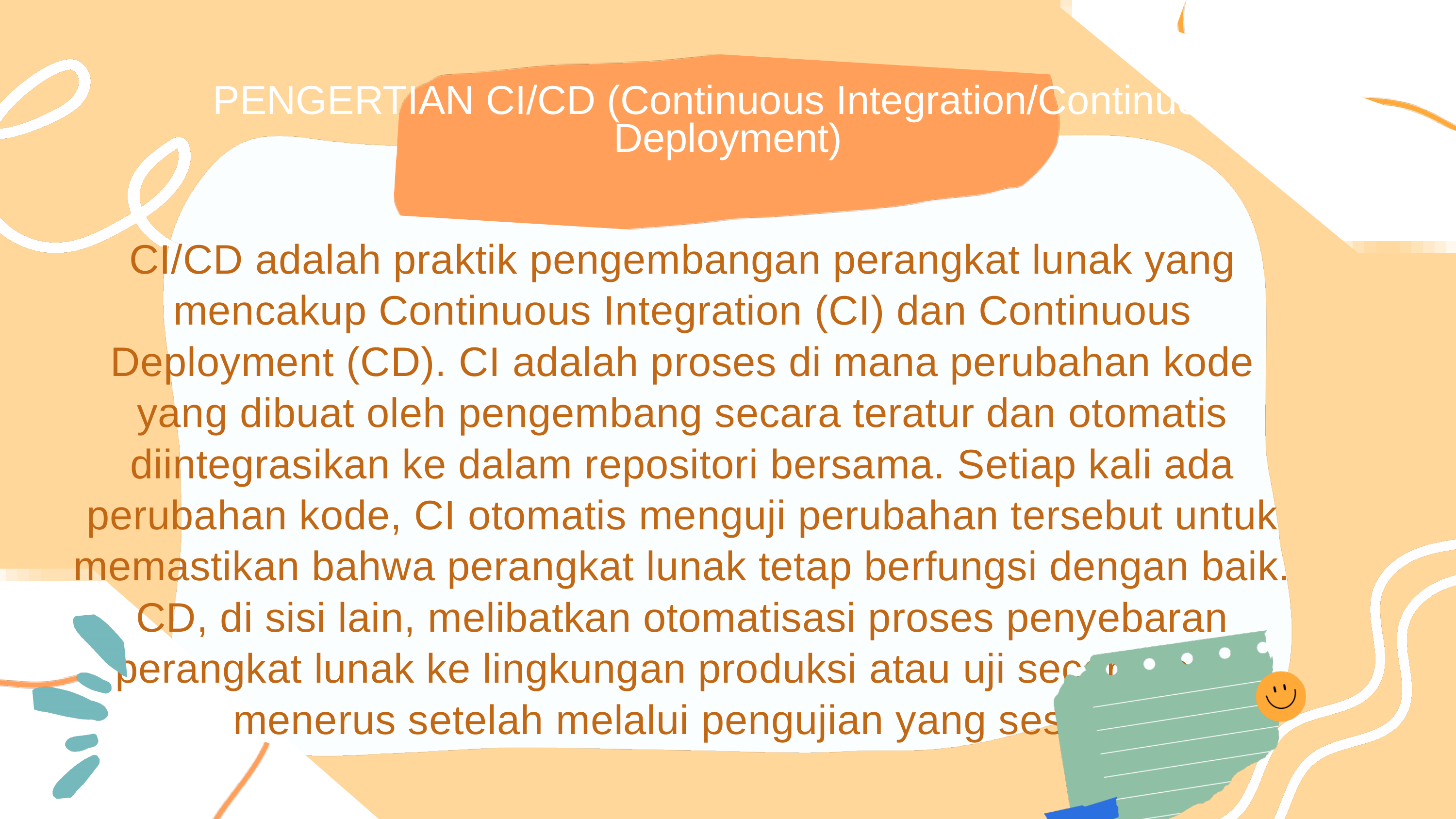

PENGERTIAN CI/CD (Continuous Integration/Continuous Deployment)

CI/CD adalah praktik pengembangan perangkat lunak yang mencakup Continuous Integration (CI) dan Continuous Deployment (CD). CI adalah proses di mana perubahan kode yang dibuat oleh pengembang secara teratur dan otomatis diintegrasikan ke dalam repositori bersama. Setiap kali ada perubahan kode, CI otomatis menguji perubahan tersebut untuk memastikan bahwa perangkat lunak tetap berfungsi dengan baik. CD, di sisi lain, melibatkan otomatisasi proses penyebaran perangkat lunak ke lingkungan produksi atau uji secara terus menerus setelah melalui pengujian yang sesuai.